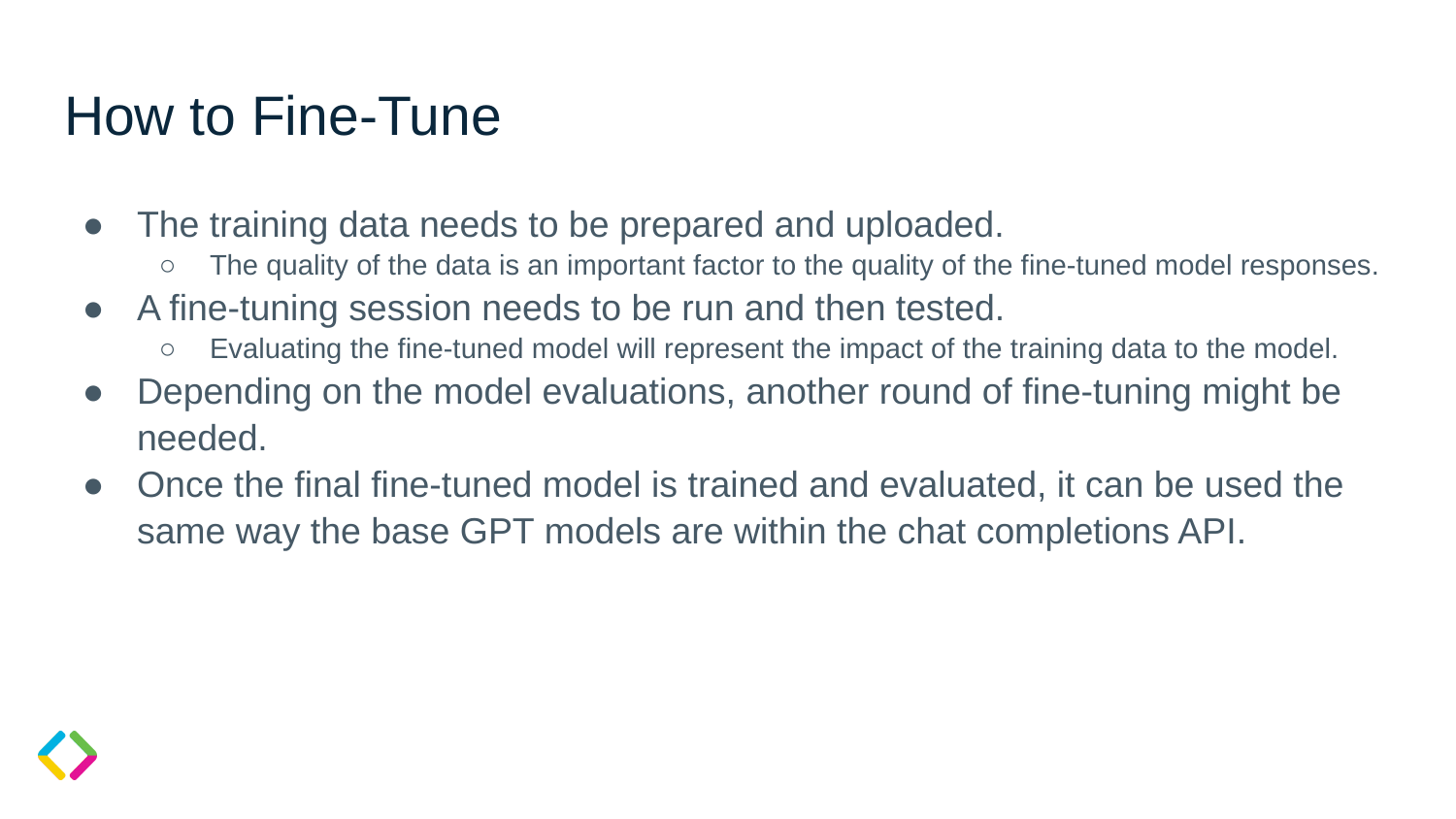

# How to Fine-Tune
The training data needs to be prepared and uploaded.
The quality of the data is an important factor to the quality of the fine-tuned model responses.
A fine-tuning session needs to be run and then tested.
Evaluating the fine-tuned model will represent the impact of the training data to the model.
Depending on the model evaluations, another round of fine-tuning might be needed.
Once the final fine-tuned model is trained and evaluated, it can be used the same way the base GPT models are within the chat completions API.